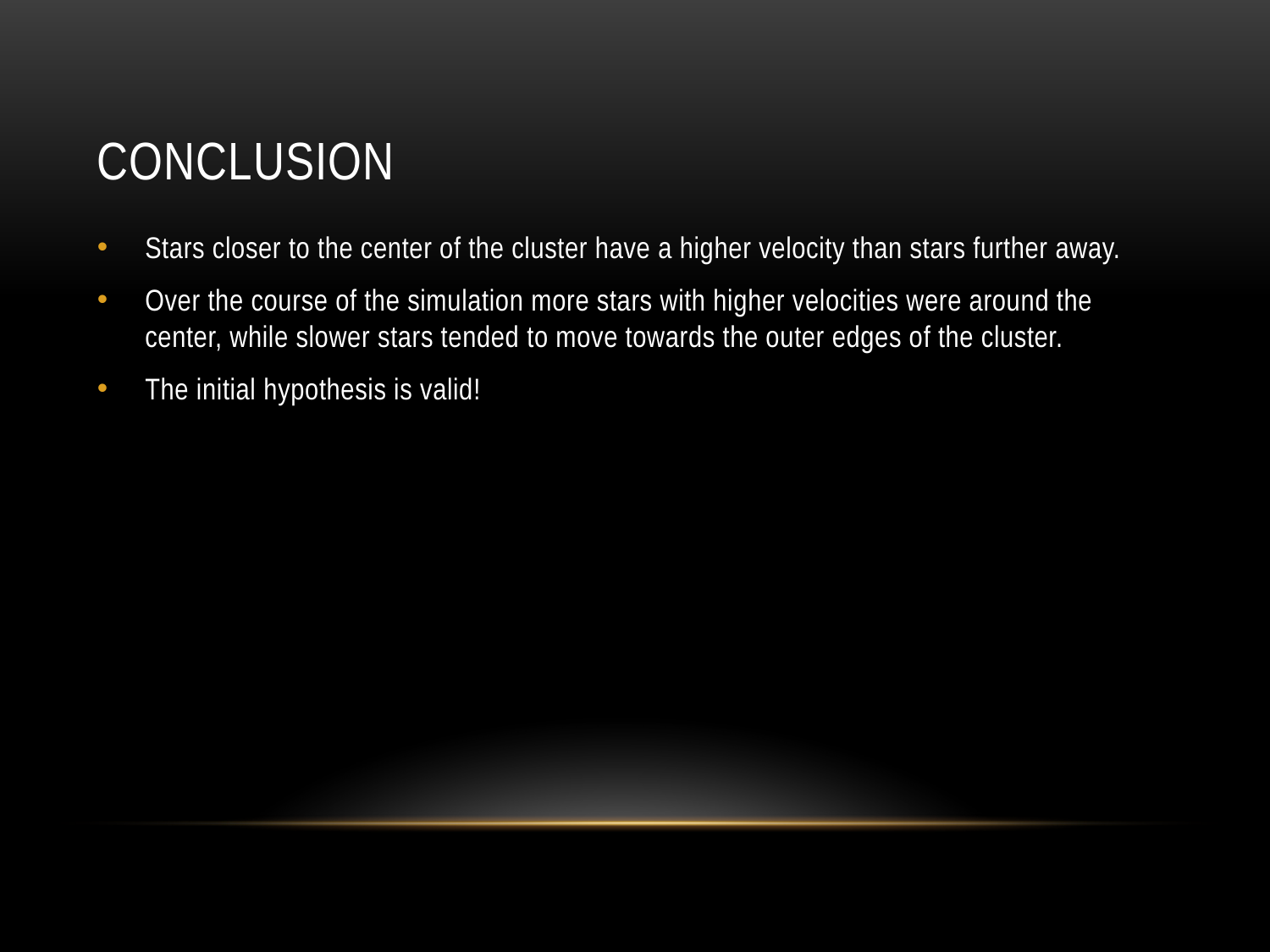

# Conclusion
Stars closer to the center of the cluster have a higher velocity than stars further away.
Over the course of the simulation more stars with higher velocities were around the center, while slower stars tended to move towards the outer edges of the cluster.
The initial hypothesis is valid!